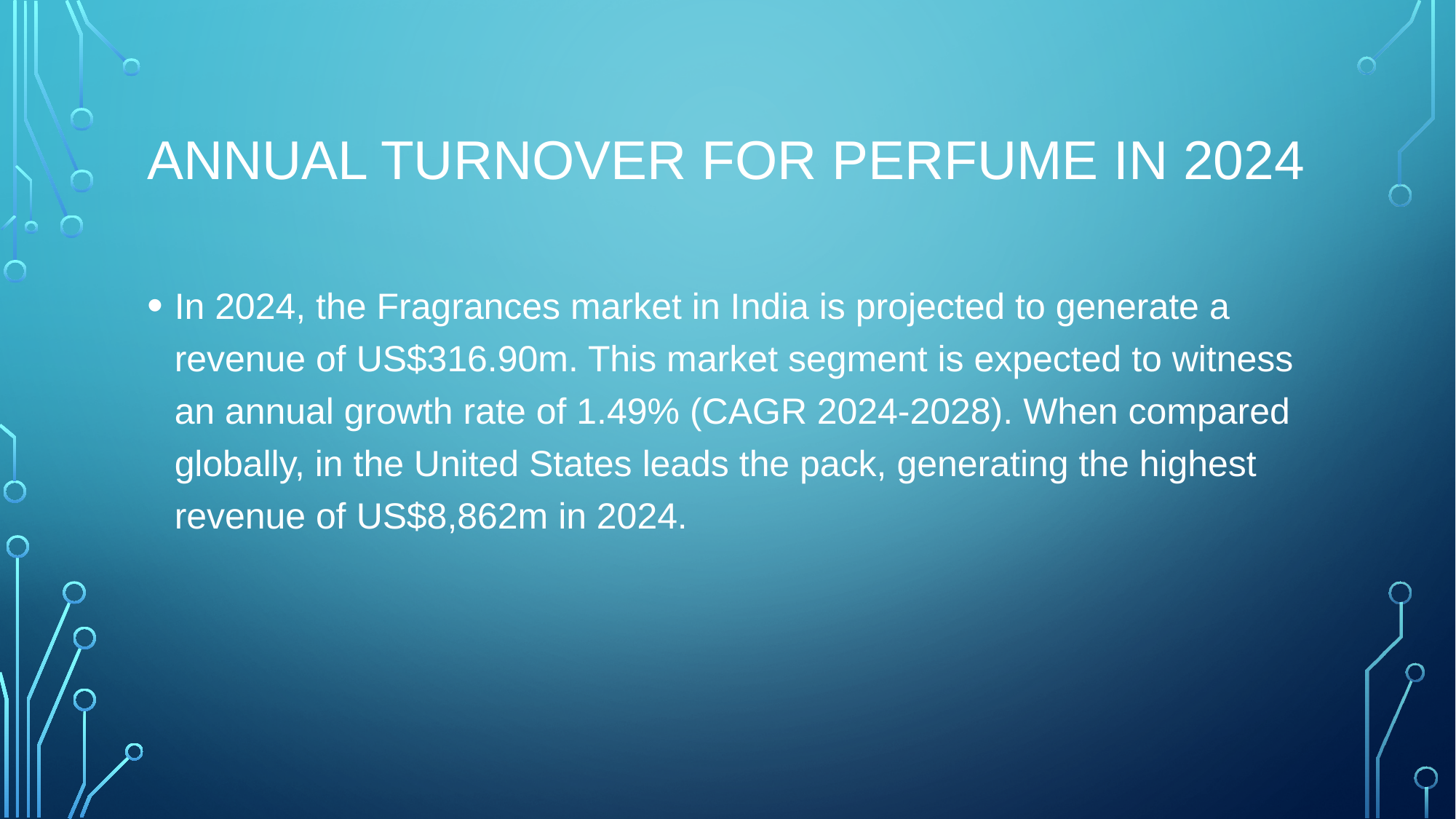

# Annual turnover for perfume in 2024
In 2024, the Fragrances market in India is projected to generate a revenue of US$316.90m. This market segment is expected to witness an annual growth rate of 1.49% (CAGR 2024-2028). When compared globally, in the United States leads the pack, generating the highest revenue of US$8,862m in 2024.